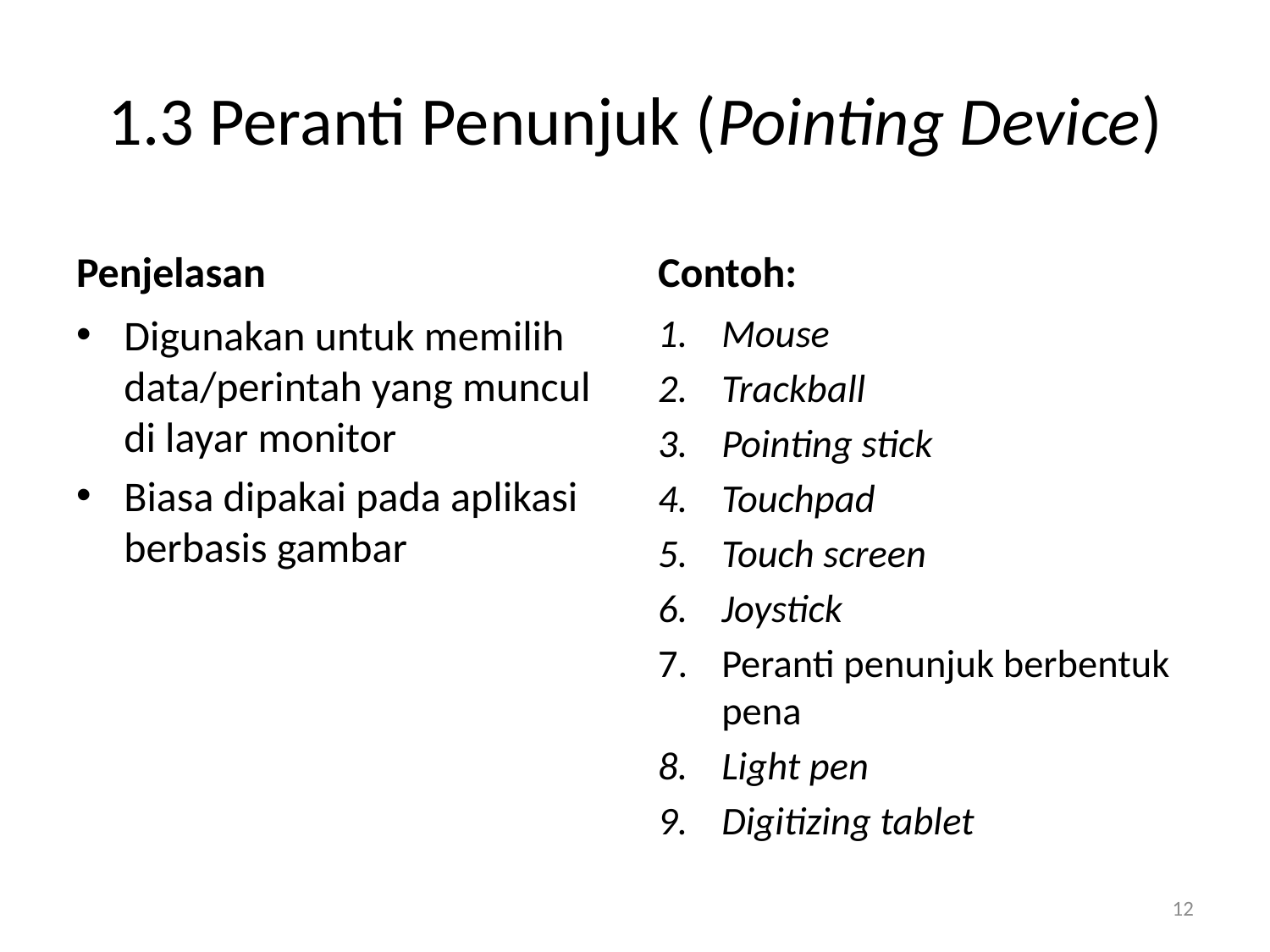

# 1.3 Peranti Penunjuk (Pointing Device)
Penjelasan
Contoh:
Digunakan untuk memilih data/perintah yang muncul di layar monitor
Biasa dipakai pada aplikasi berbasis gambar
Mouse
Trackball
Pointing stick
Touchpad
Touch screen
Joystick
Peranti penunjuk berbentuk pena
Light pen
Digitizing tablet
12